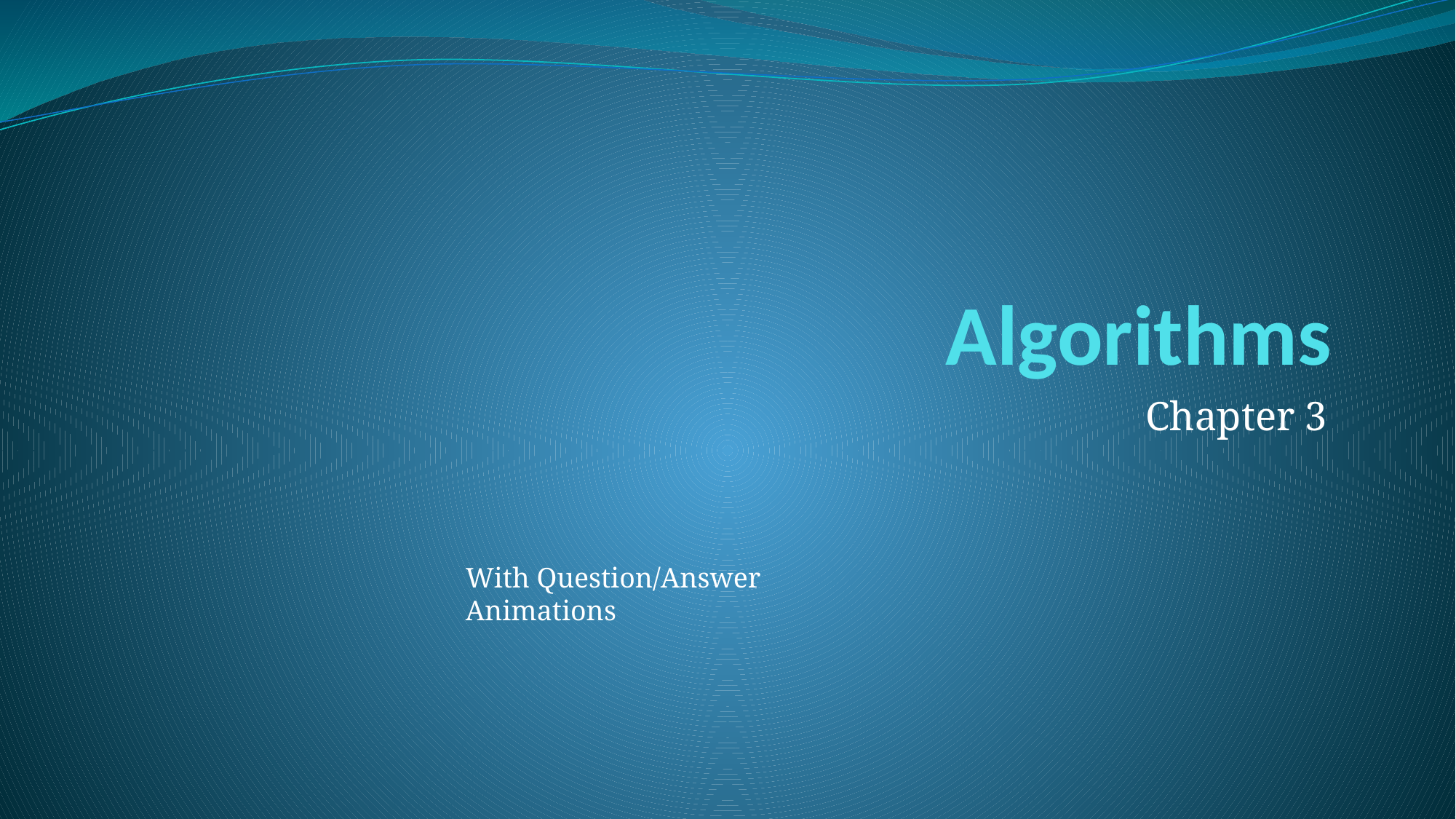

# Algorithms
Chapter 3
With Question/Answer Animations